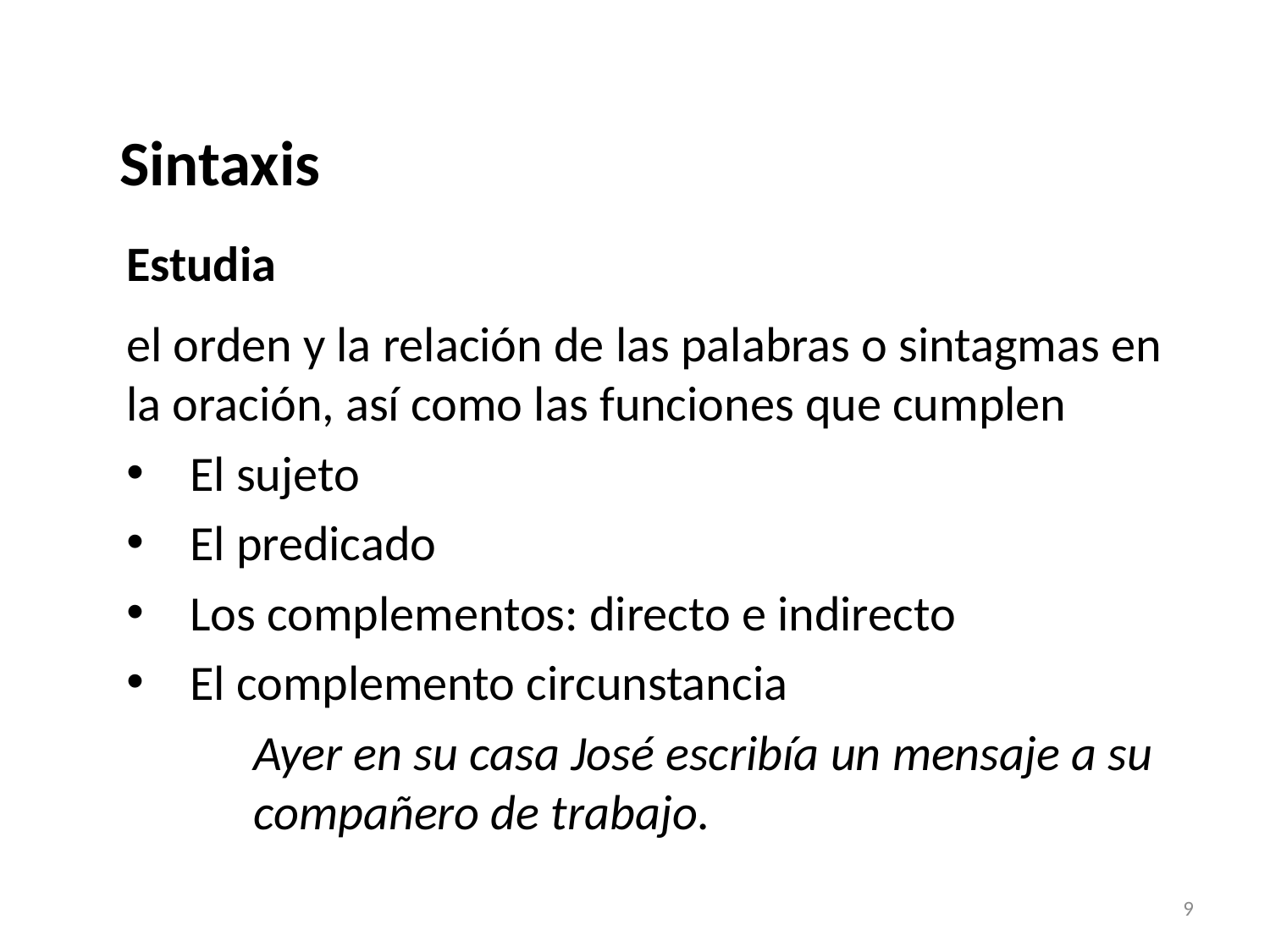

Sintaxis
Estudia
el orden y la relación de las palabras o sintagmas en la oración, así como las funciones que cumplen
El sujeto
El predicado
Los complementos: directo e indirecto
El complemento circunstancia
           	Ayer en su casa José escribía un mensaje a su        	compañero de trabajo.

9